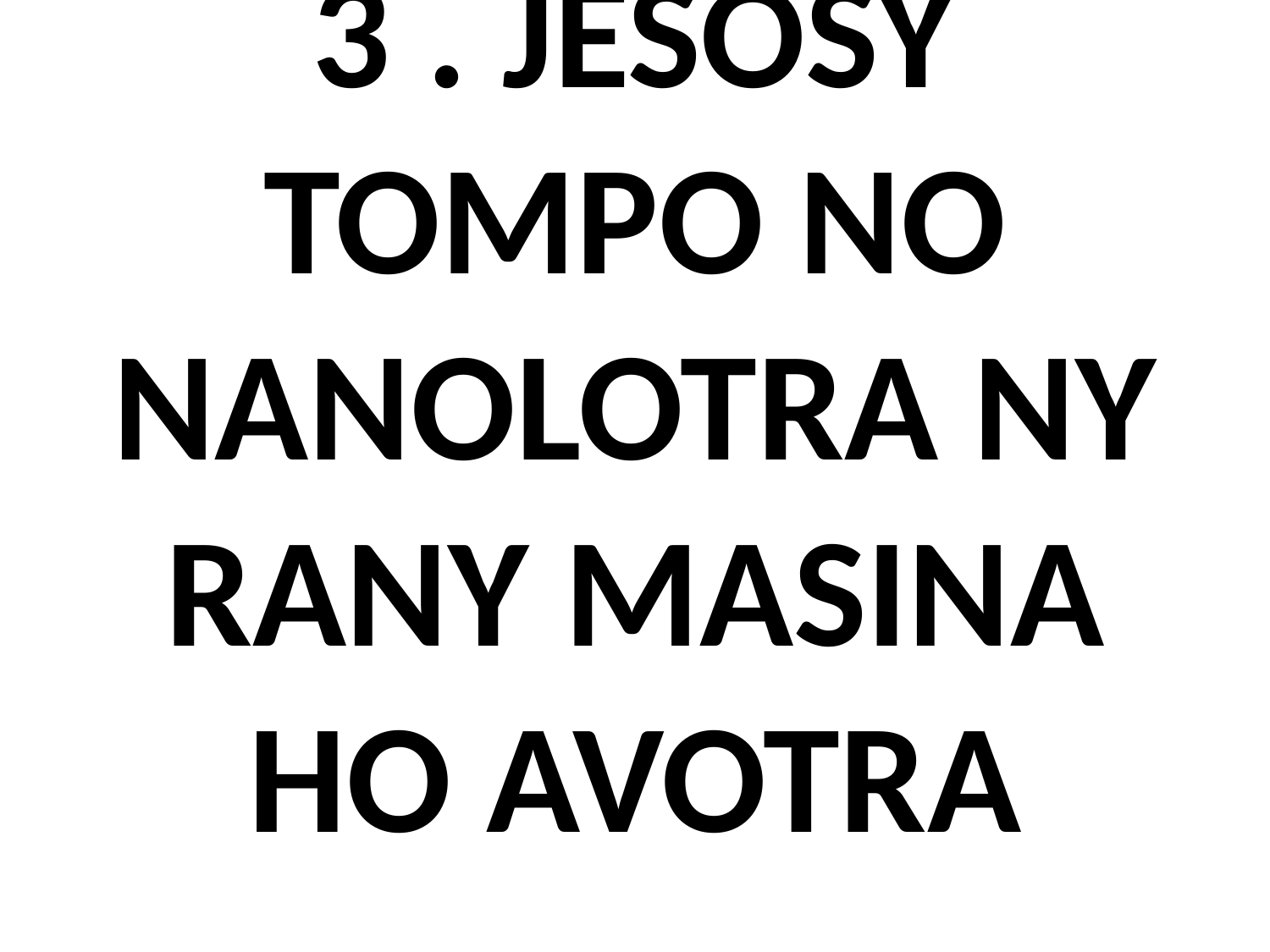

# 3 . JESOSY TOMPO NO NANOLOTRA NY RANY MASINA HO AVOTRA